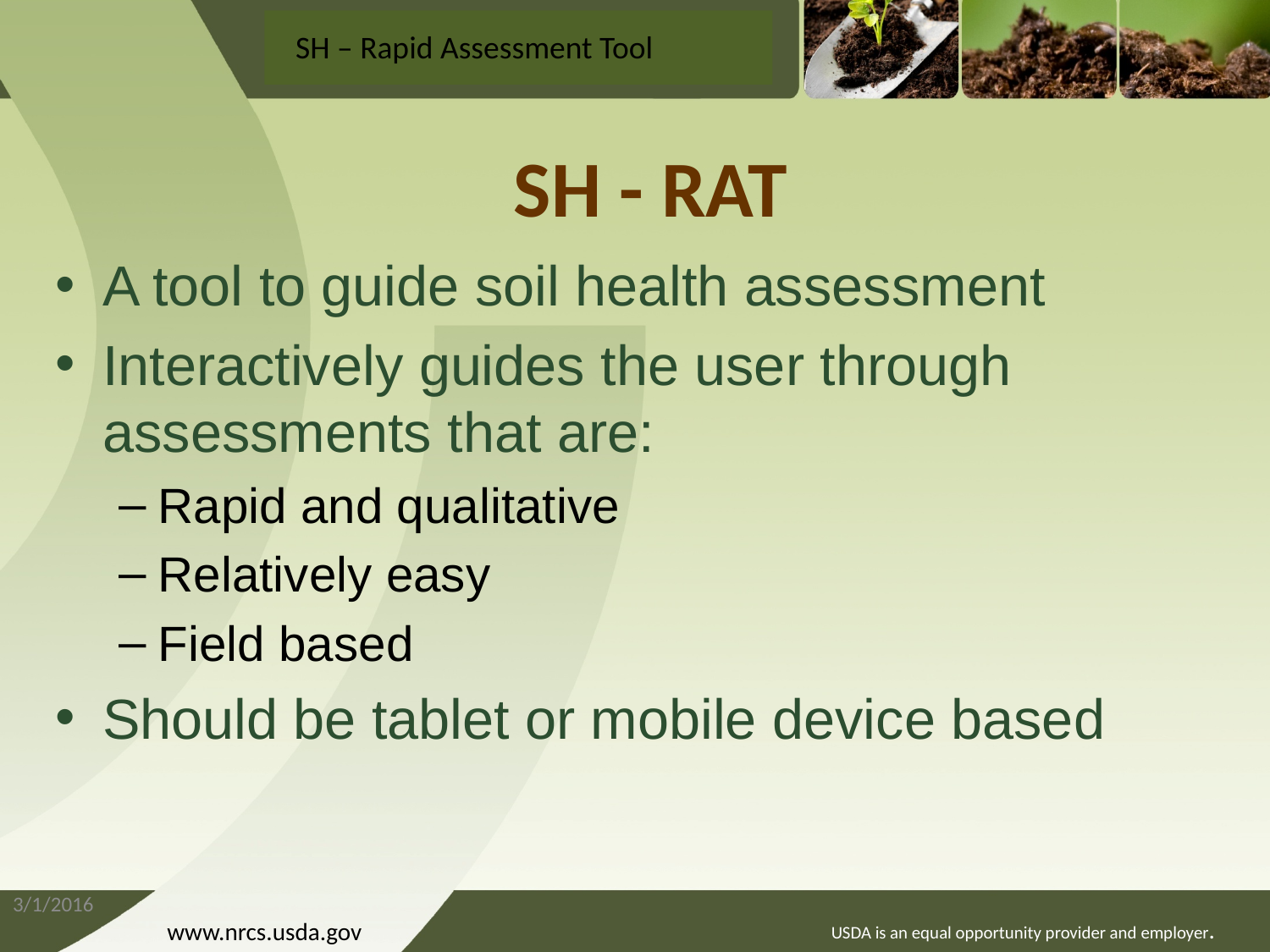

# SH - RAT
A tool to guide soil health assessment
Interactively guides the user through assessments that are:
Rapid and qualitative
Relatively easy
Field based
Should be tablet or mobile device based
3/1/2016